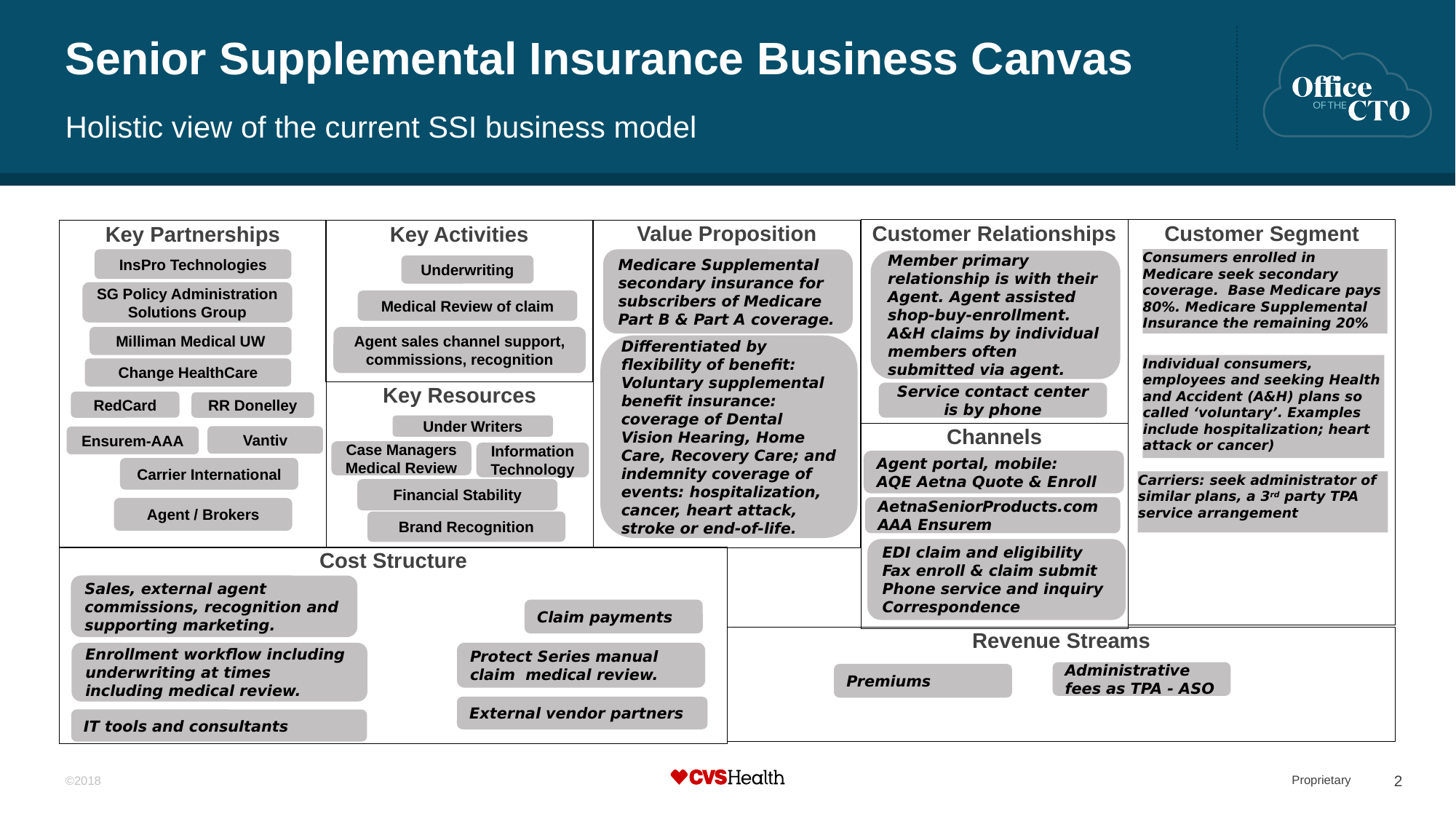

# Senior Supplemental Insurance Business Canvas
Holistic view of the current SSI business model
Customer Relationships
Customer Segment
Value Proposition
Key Partnerships
Key Activities
Consumers enrolled in Medicare seek secondary coverage.  Base Medicare pays 80%. Medicare Supplemental Insurance the remaining 20%
InsPro Technologies
Medicare Supplemental secondary insurance for subscribers of Medicare Part B & Part A coverage.
Member primary relationship is with their Agent. Agent assisted shop-buy-enrollment. A&H claims by individual members often submitted via agent.
Underwriting

SG Policy Administration Solutions Group
Medical Review of claim
Milliman Medical UW
Agent sales channel support, commissions, recognition
Differentiated by flexibility of benefit: Voluntary supplemental benefit insurance: coverage of Dental Vision Hearing, Home Care, Recovery Care; and indemnity coverage of events: hospitalization, cancer, heart attack, stroke or end-of-life.
Individual consumers, employees and seeking Health and Accident (A&H) plans so called ‘voluntary’. Examples include hospitalization; heart attack or cancer)
Change HealthCare
Key Resources
Service contact center is by phone
RedCard
RR Donelley
Under Writers
Channels
Vantiv
Ensurem-AAA
Case Managers Medical Review
Information Technology
Agent portal, mobile:
AQE Aetna Quote & Enroll
Carrier International
Carriers: seek administrator of similar plans, a 3rd party TPA service arrangement
Financial Stability
AetnaSeniorProducts.com
AAA Ensurem
Agent / Brokers
Brand Recognition
EDI claim and eligibility
Fax enroll & claim submit
Phone service and inquiry
Correspondence
Cost Structure
Sales, external agent commissions, recognition and supporting marketing.
Claim payments
Revenue Streams
Enrollment workflow including underwriting at times including medical review.
Protect Series manual claim  medical review.
Administrative fees as TPA - ASO
Premiums
External vendor partners
IT tools and consultants